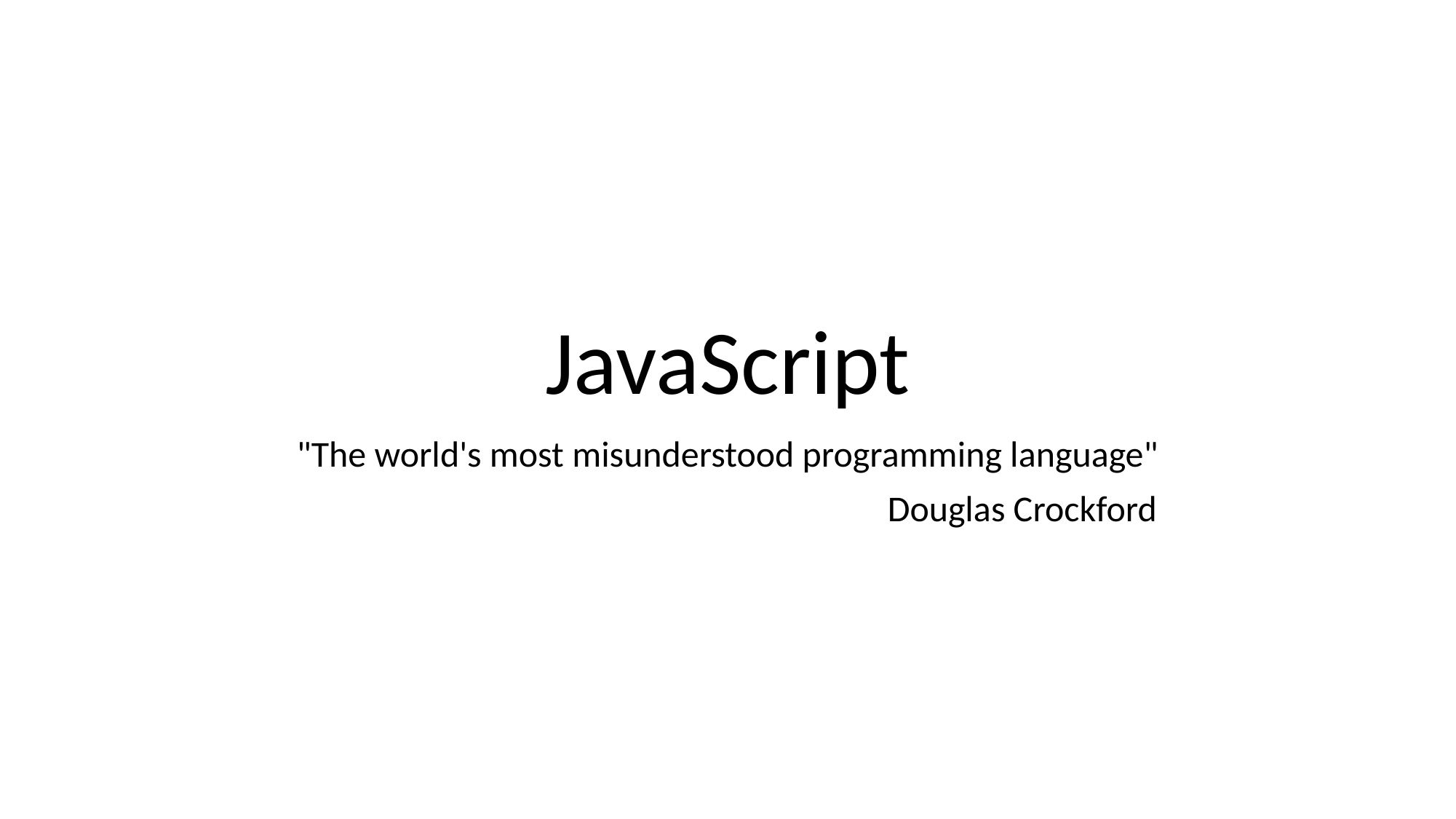

# JavaScript
"The world's most misunderstood programming language"
                                                                        Douglas Crockford